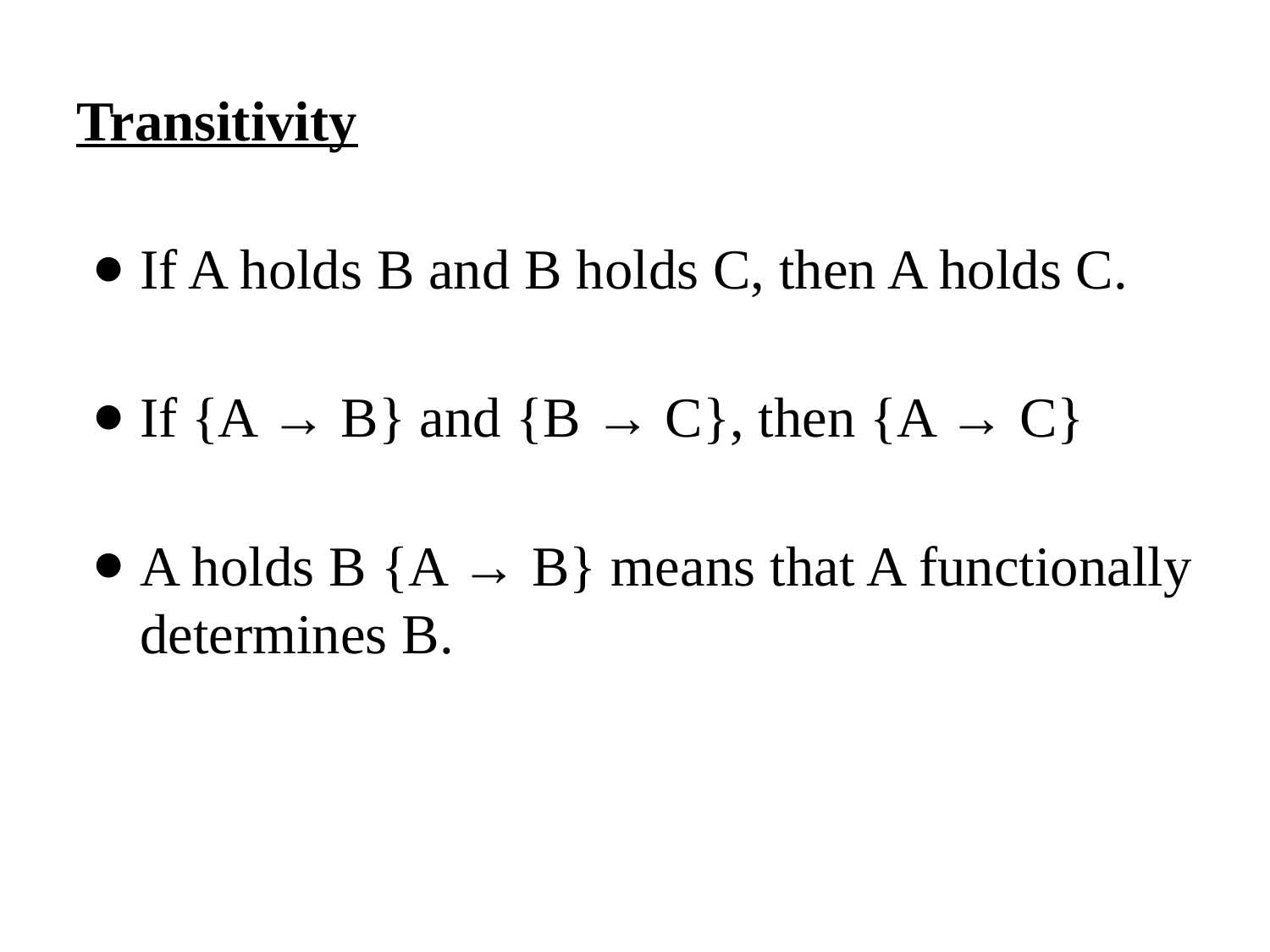

Transitivity

If A holds B and B holds C, then A holds C.

If {A → B} and {B → C}, then {A → C}

A holds B {A → B} means that A functionally determines B.